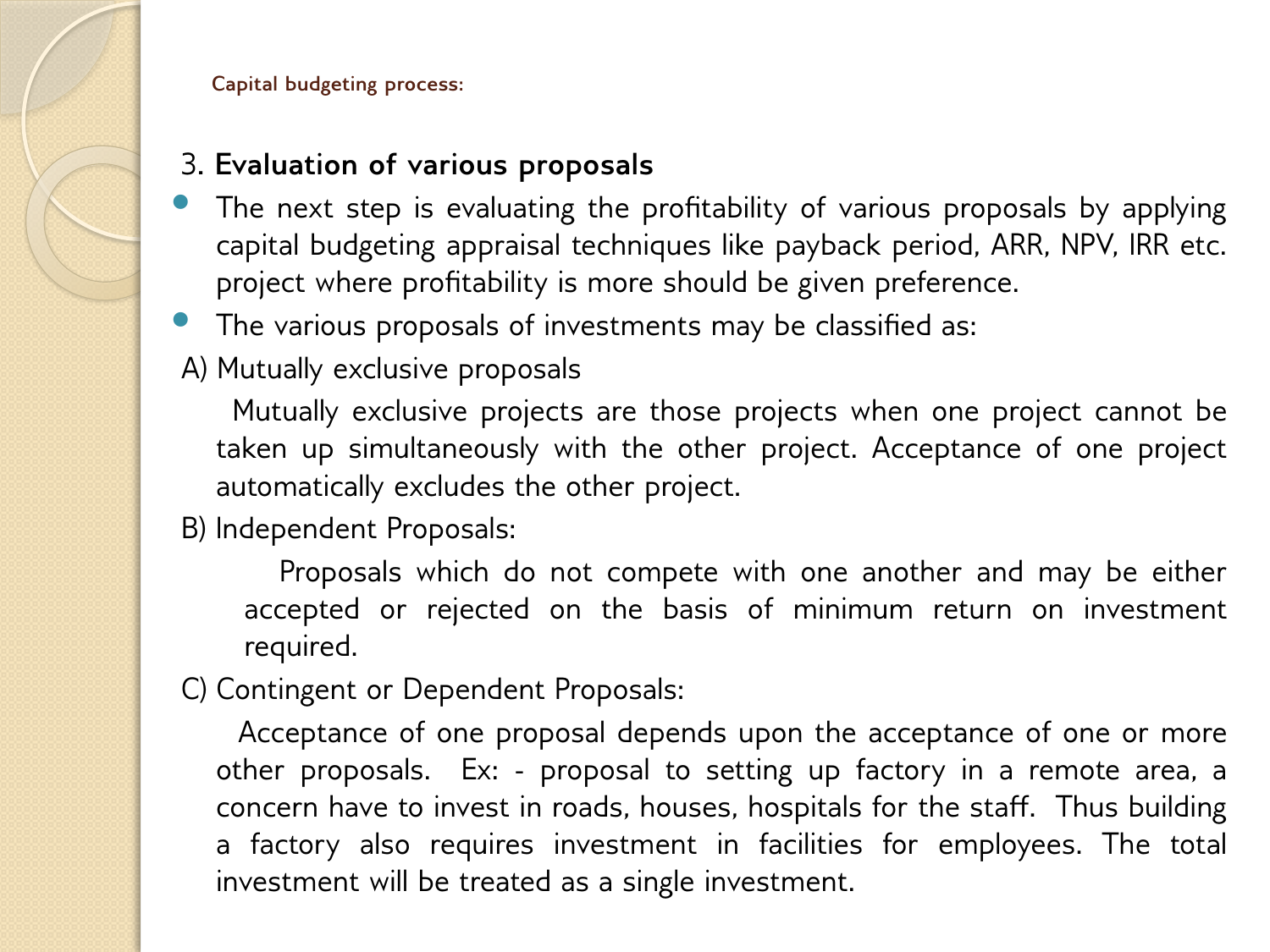

# Capital budgeting process:
3. Evaluation of various proposals
The next step is evaluating the profitability of various proposals by applying capital budgeting appraisal techniques like payback period, ARR, NPV, IRR etc. project where profitability is more should be given preference.
The various proposals of investments may be classified as:
A) Mutually exclusive proposals
    Mutually exclusive projects are those projects when one project cannot be taken up simultaneously with the other project. Acceptance of one project automatically excludes the other project.
B) Independent Proposals:
       Proposals which do not compete with one another and may be either accepted or rejected on the basis of minimum return on investment required.
C) Contingent or Dependent Proposals:
     Acceptance of one proposal depends upon the acceptance of one or more other proposals.  Ex: - proposal to setting up factory in a remote area, a concern have to invest in roads, houses, hospitals for the staff.  Thus building a factory also requires investment in facilities for employees. The total investment will be treated as a single investment.